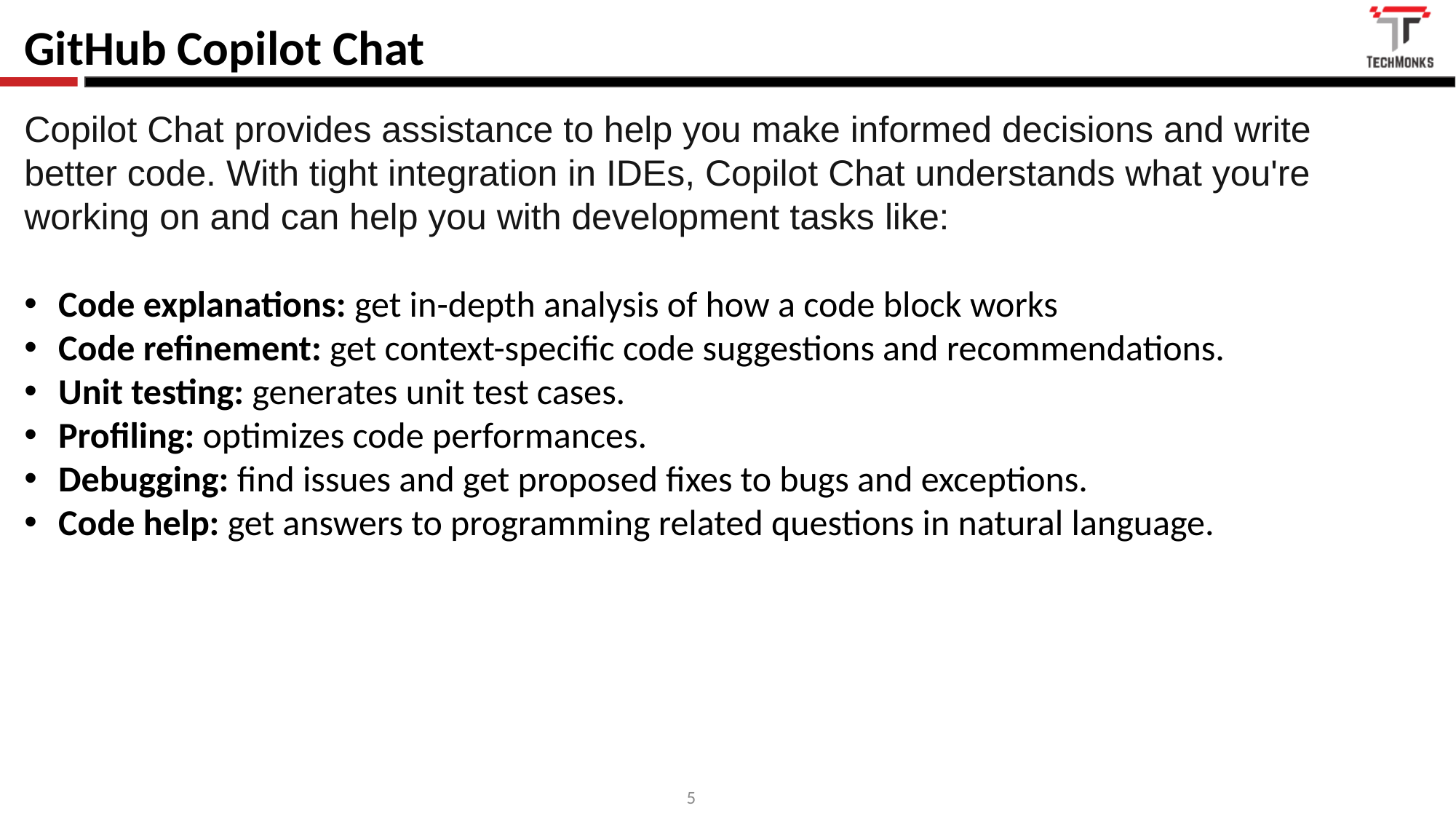

GitHub Copilot Chat
Copilot Chat provides assistance to help you make informed decisions and write better code. With tight integration in IDEs, Copilot Chat understands what you're working on and can help you with development tasks like:

Code explanations: get in-depth analysis of how a code block works
Code refinement: get context-specific code suggestions and recommendations.
Unit testing: generates unit test cases.
Profiling: optimizes code performances.
Debugging: find issues and get proposed fixes to bugs and exceptions.
Code help: get answers to programming related questions in natural language.